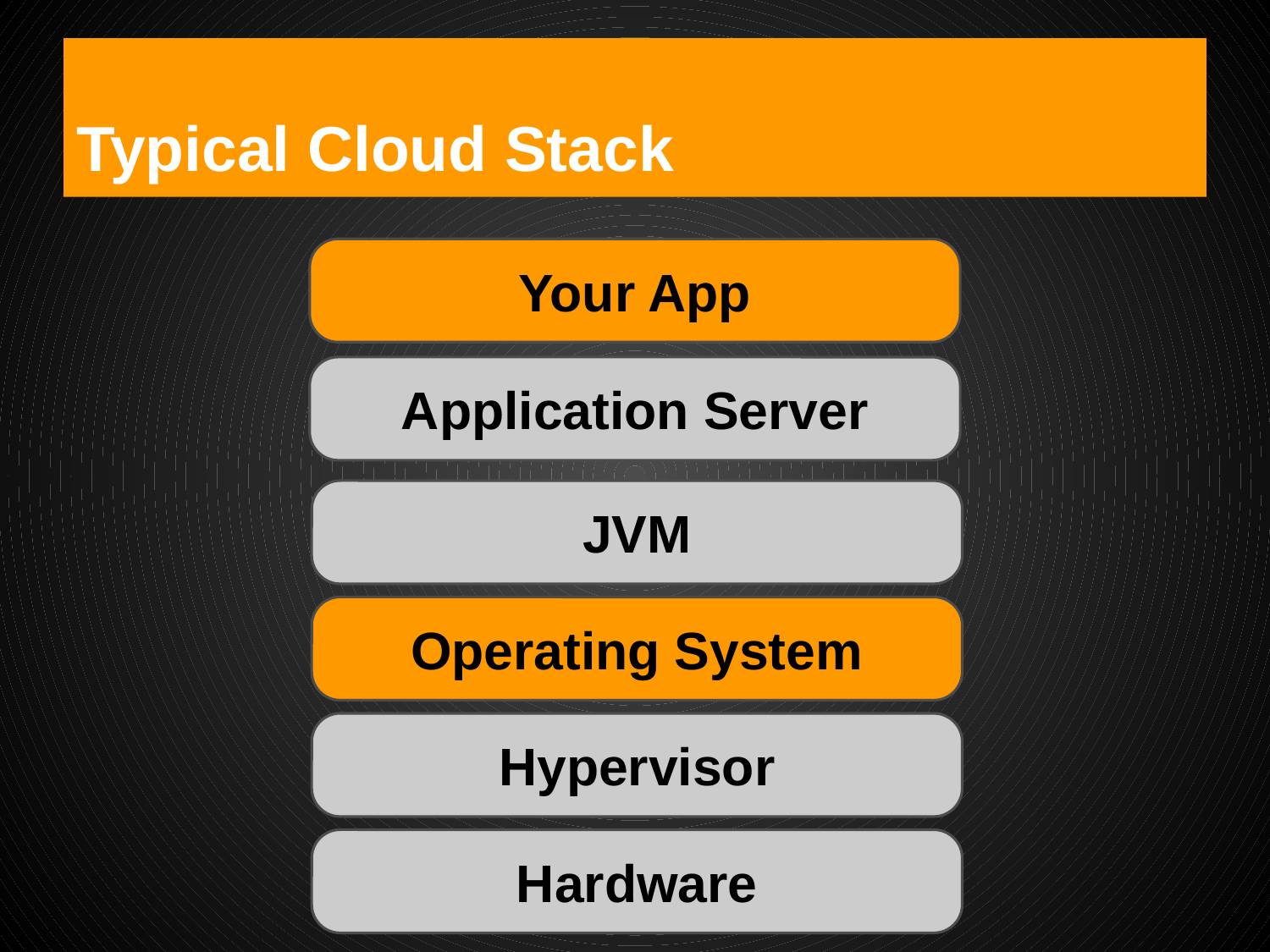

# Typical Cloud Stack
Your App
Application Server
JVM
Operating System
Hypervisor
Hardware